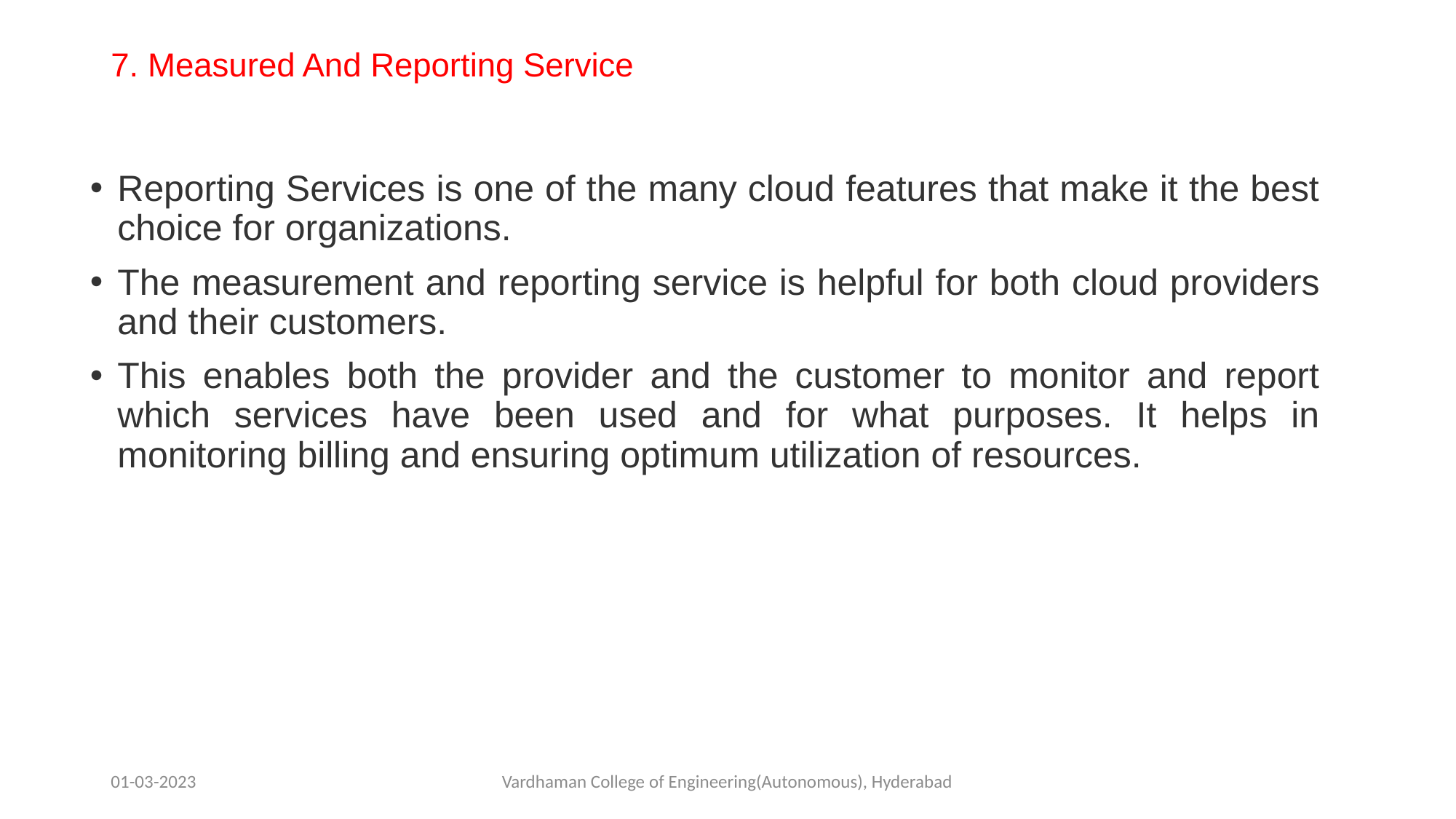

# 7. Measured And Reporting Service
Reporting Services is one of the many cloud features that make it the best choice for organizations.
The measurement and reporting service is helpful for both cloud providers and their customers.
This enables both the provider and the customer to monitor and report which services have been used and for what purposes. It helps in monitoring billing and ensuring optimum utilization of resources.
01-03-2023
Vardhaman College of Engineering(Autonomous), Hyderabad